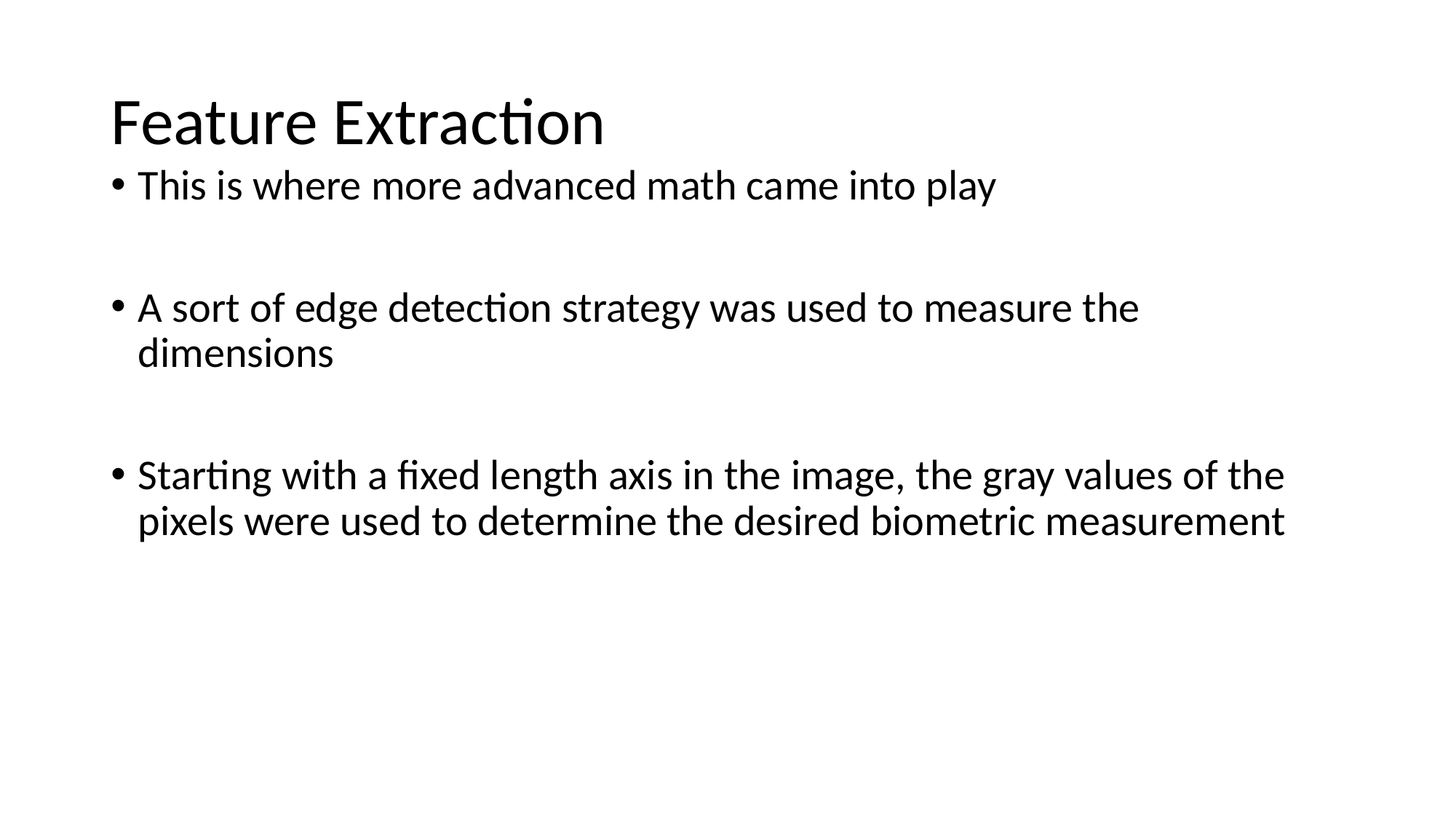

# Feature Extraction
This is where more advanced math came into play

A sort of edge detection strategy was used to measure the dimensions

Starting with a fixed length axis in the image, the gray values of the pixels were used to determine the desired biometric measurement